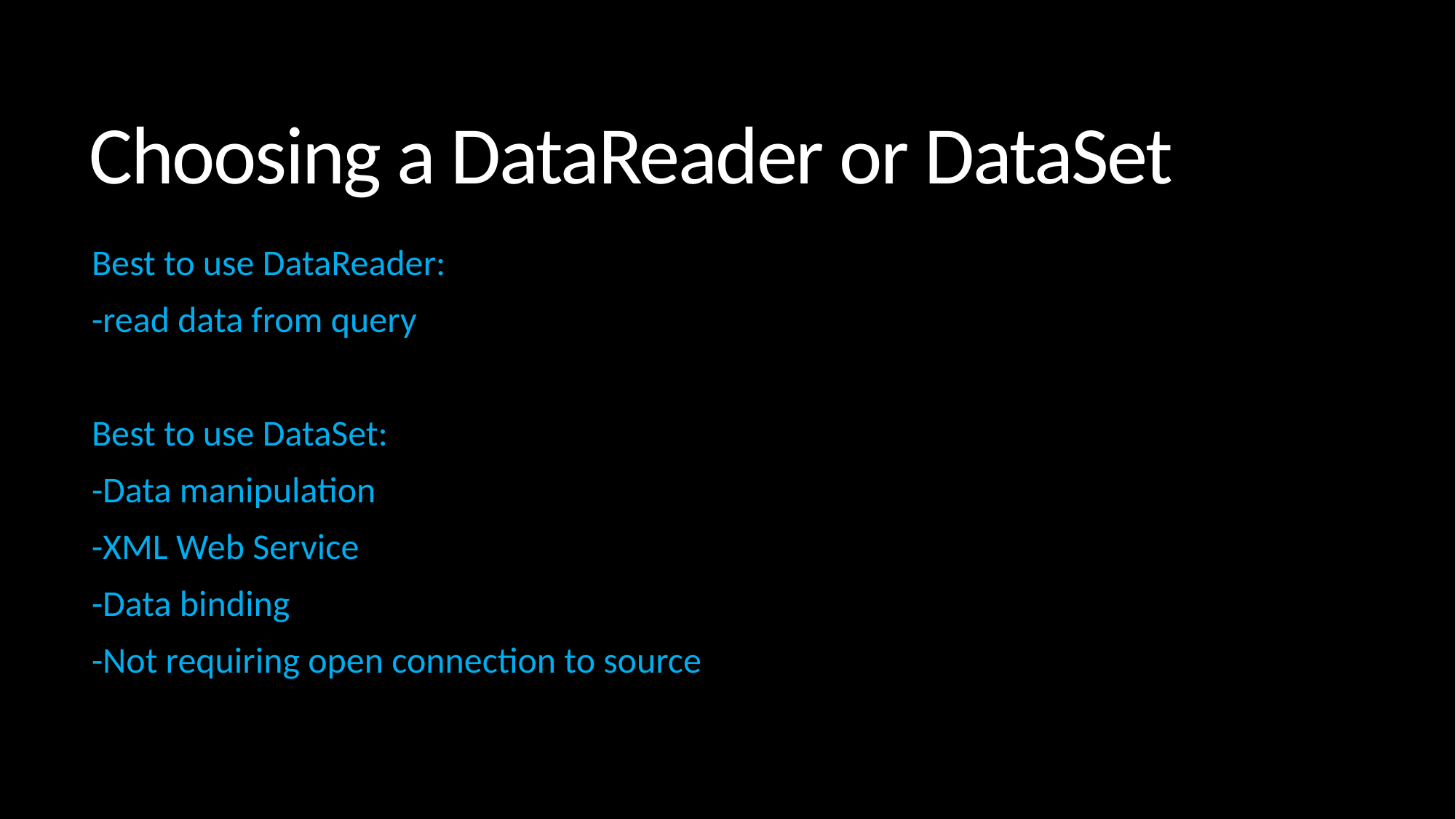

# Choosing a DataReader or DataSet
Best to use DataReader:
-read data from query

Best to use DataSet:
-Data manipulation
-XML Web Service
-Data binding
-Not requiring open connection to source